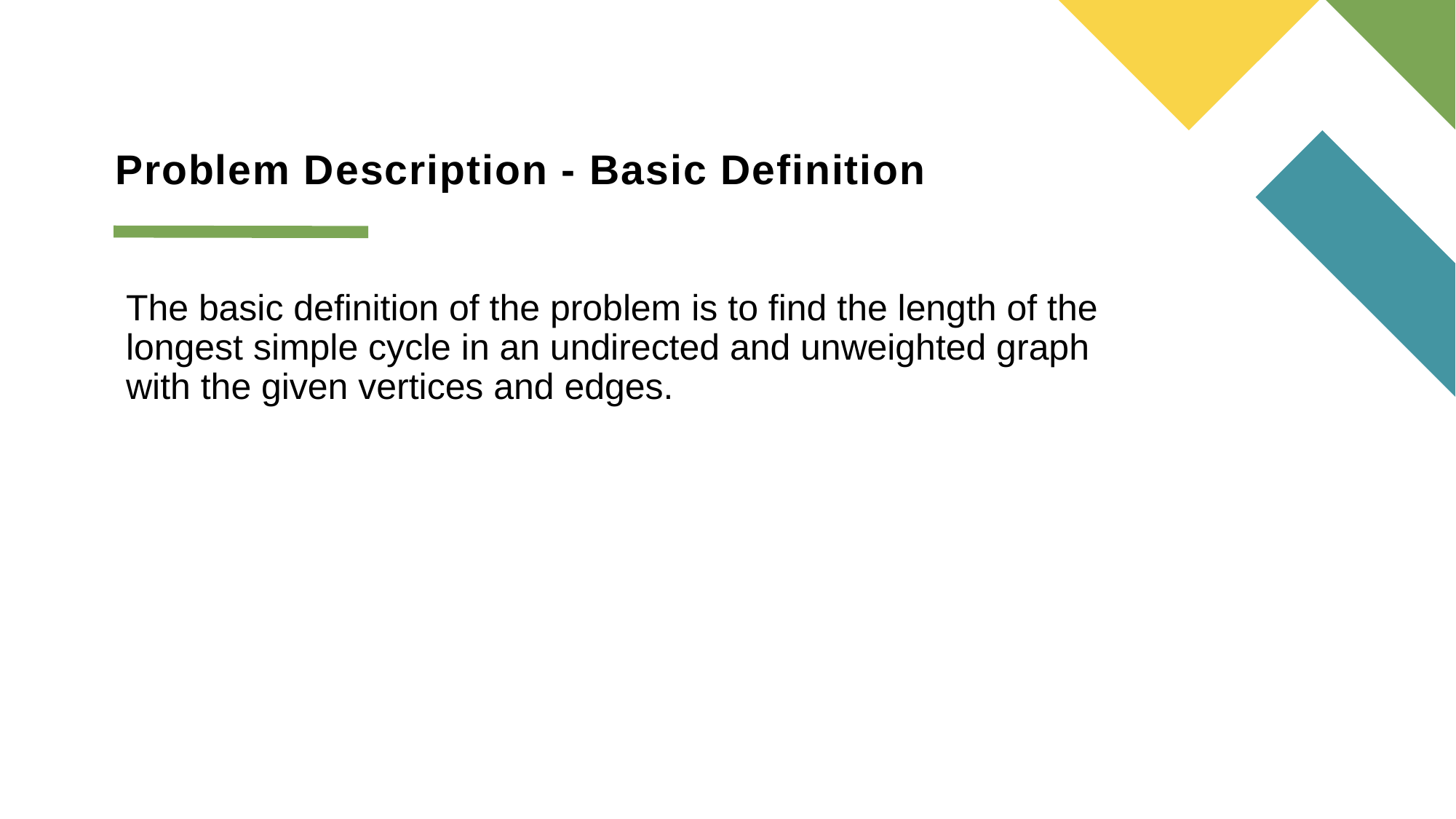

# Problem Description - Basic Definition
The basic definition of the problem is to find the length of the longest simple cycle in an undirected and unweighted graph with the given vertices and edges.